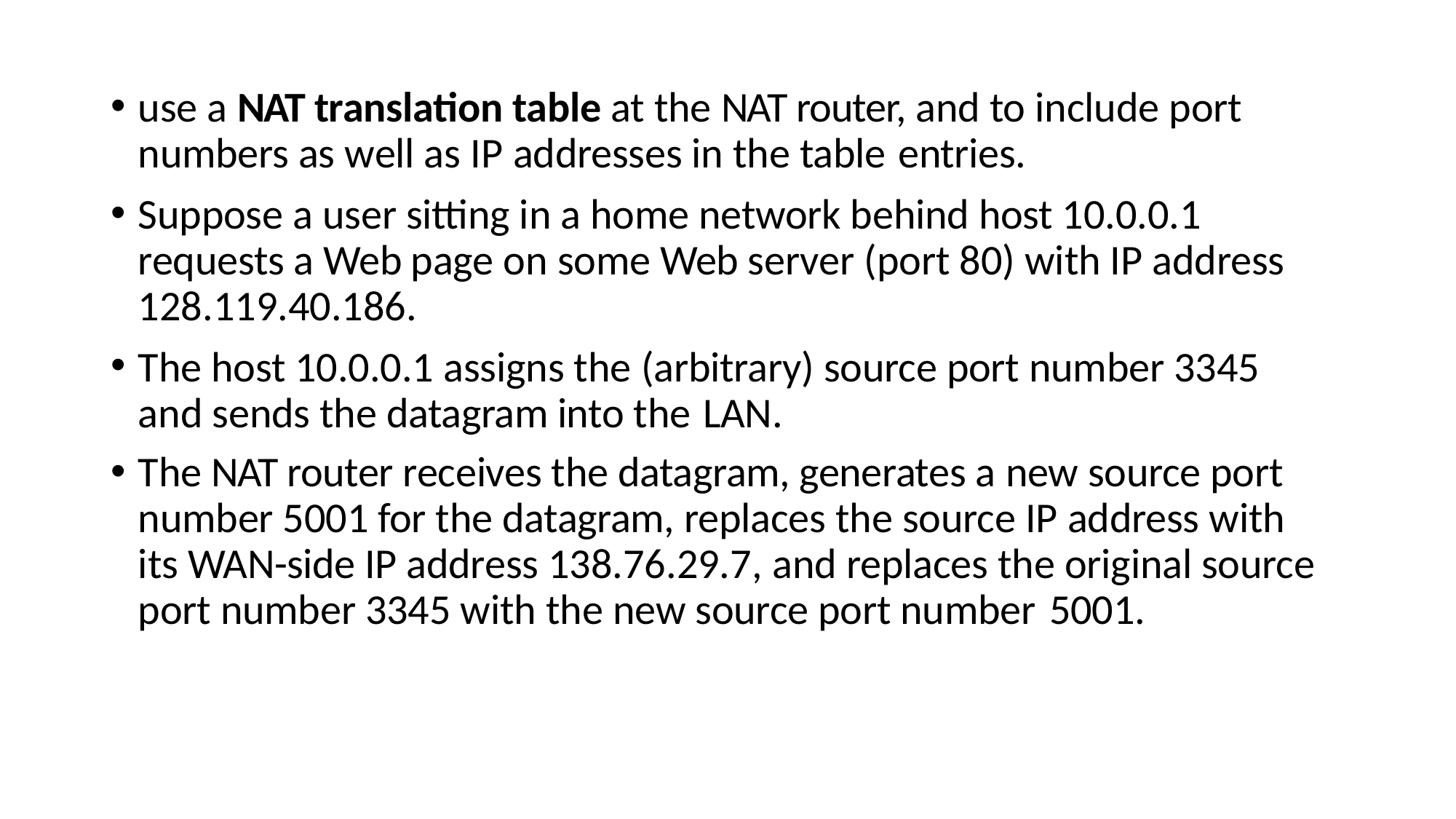

use a NAT translation table at the NAT router, and to include port  numbers as well as IP addresses in the table entries.
Suppose a user sitting in a home network behind host 10.0.0.1  requests a Web page on some Web server (port 80) with IP address  128.119.40.186.
The host 10.0.0.1 assigns the (arbitrary) source port number 3345  and sends the datagram into the LAN.
The NAT router receives the datagram, generates a new source port  number 5001 for the datagram, replaces the source IP address with  its WAN-side IP address 138.76.29.7, and replaces the original source  port number 3345 with the new source port number 5001.